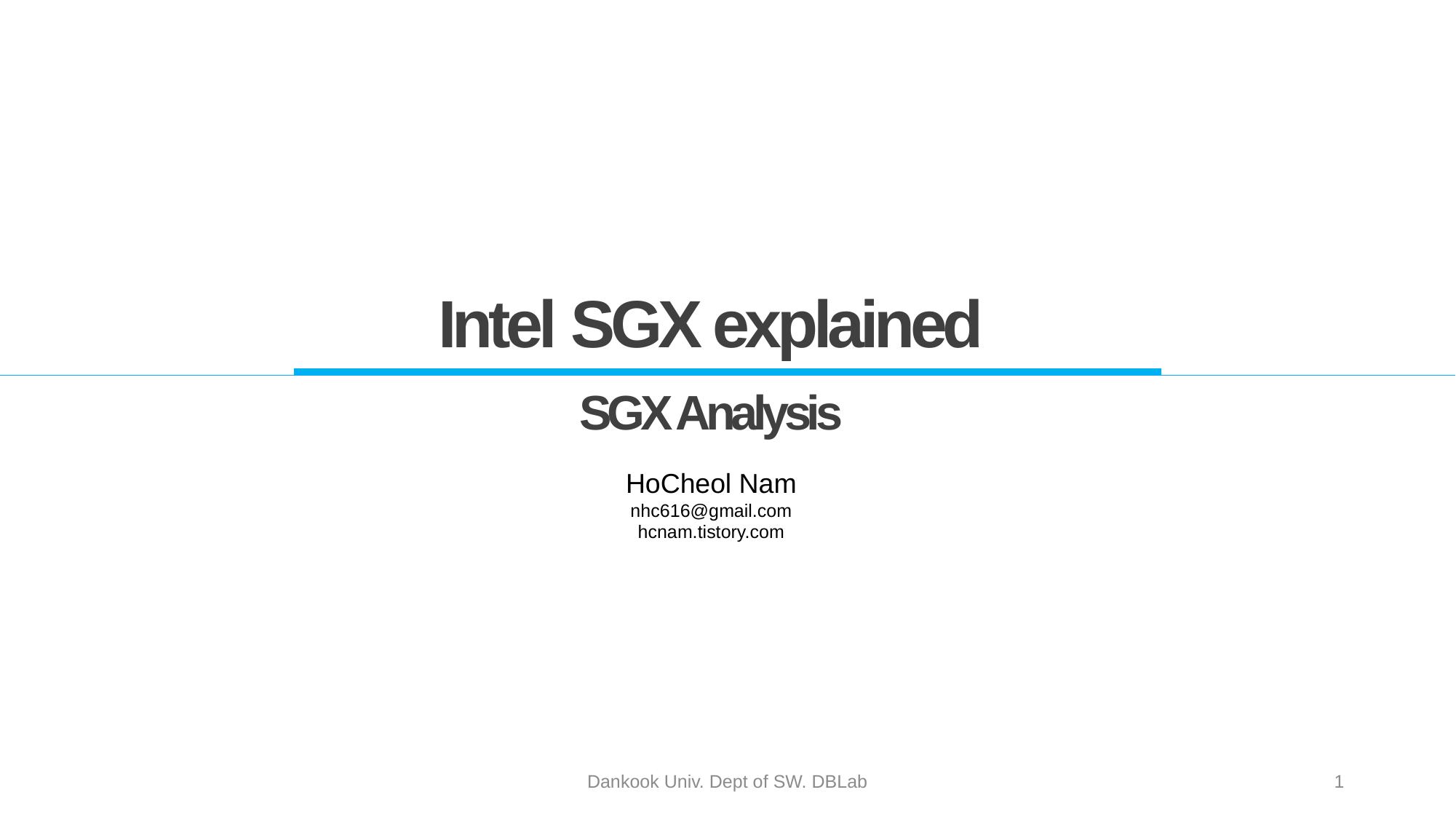

Intel SGX explained

SGX Analysis
HoCheol Nam
nhc616@gmail.com
hcnam.tistory.com
Dankook Univ. Dept of SW. DBLab
1